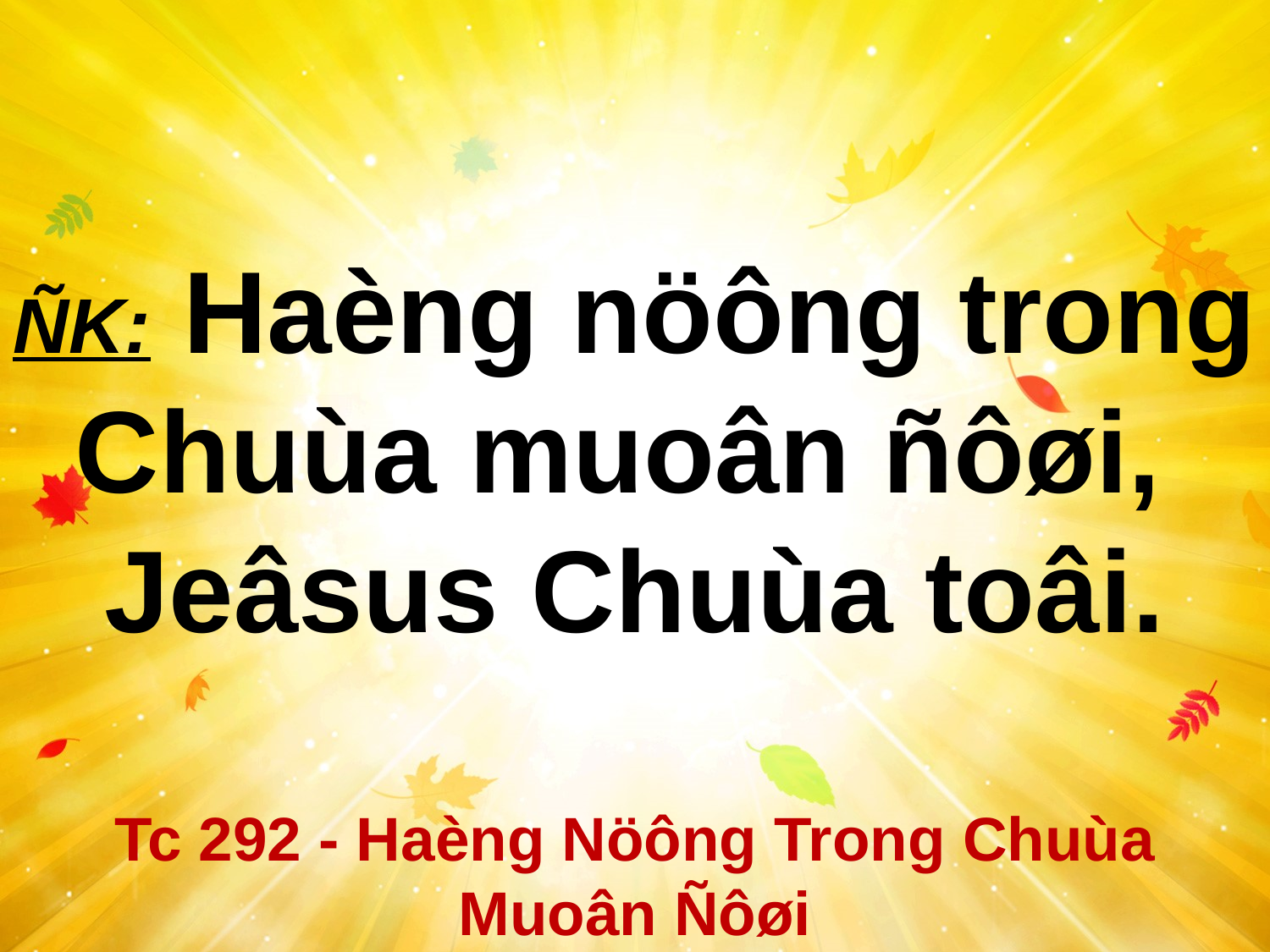

ÑK: Haèng nöông trong Chuùa muoân ñôøi,
Jeâsus Chuùa toâi.
Tc 292 - Haèng Nöông Trong Chuùa Muoân Ñôøi